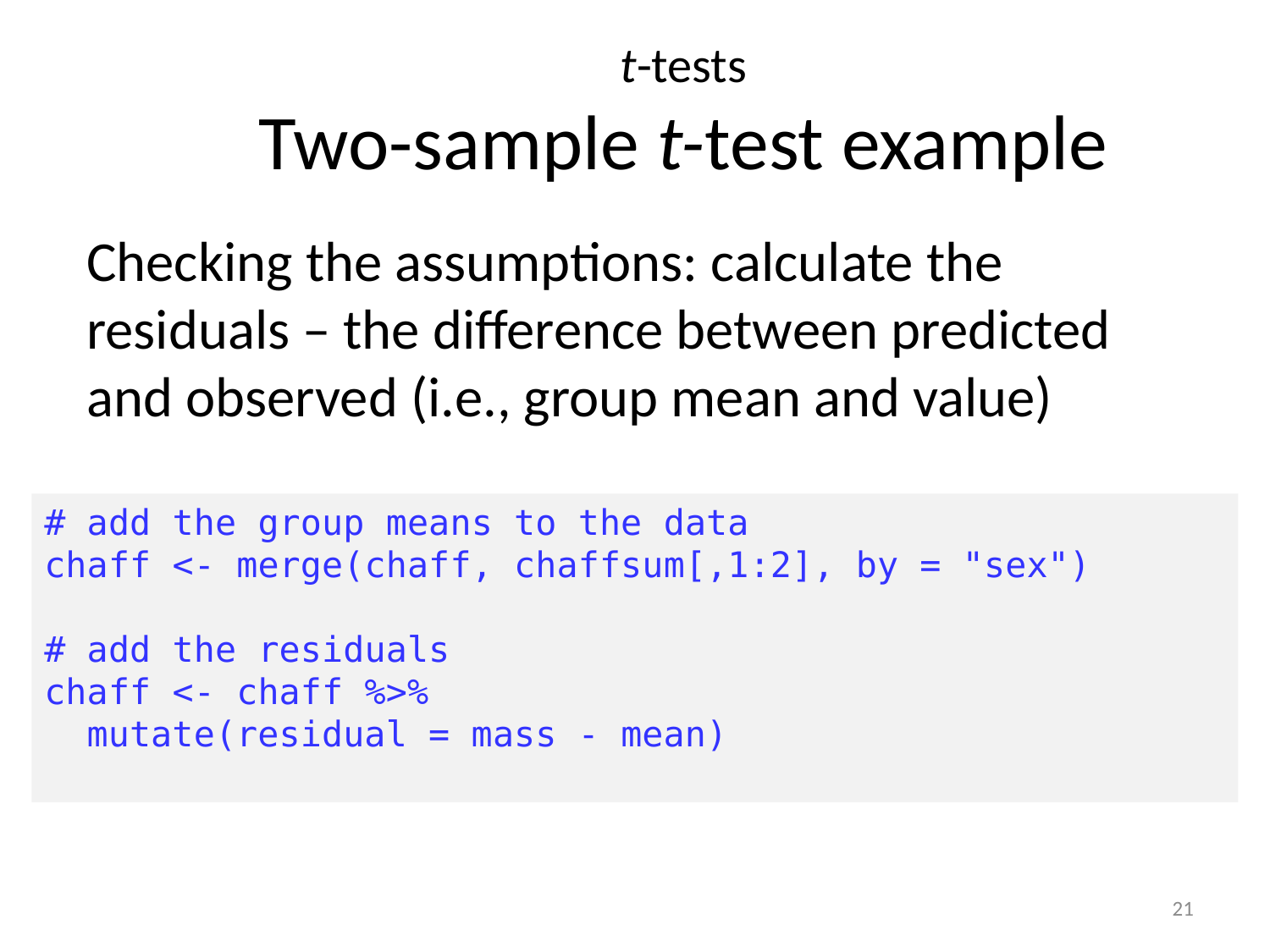

# t-tests Two-sample t-test example
Checking the assumptions: calculate the residuals – the difference between predicted and observed (i.e., group mean and value)

# add the group means to the data
chaff <- merge(chaff, chaffsum[,1:2], by = "sex")

# add the residuals
chaff <- chaff %>%
  mutate(residual = mass - mean)

21